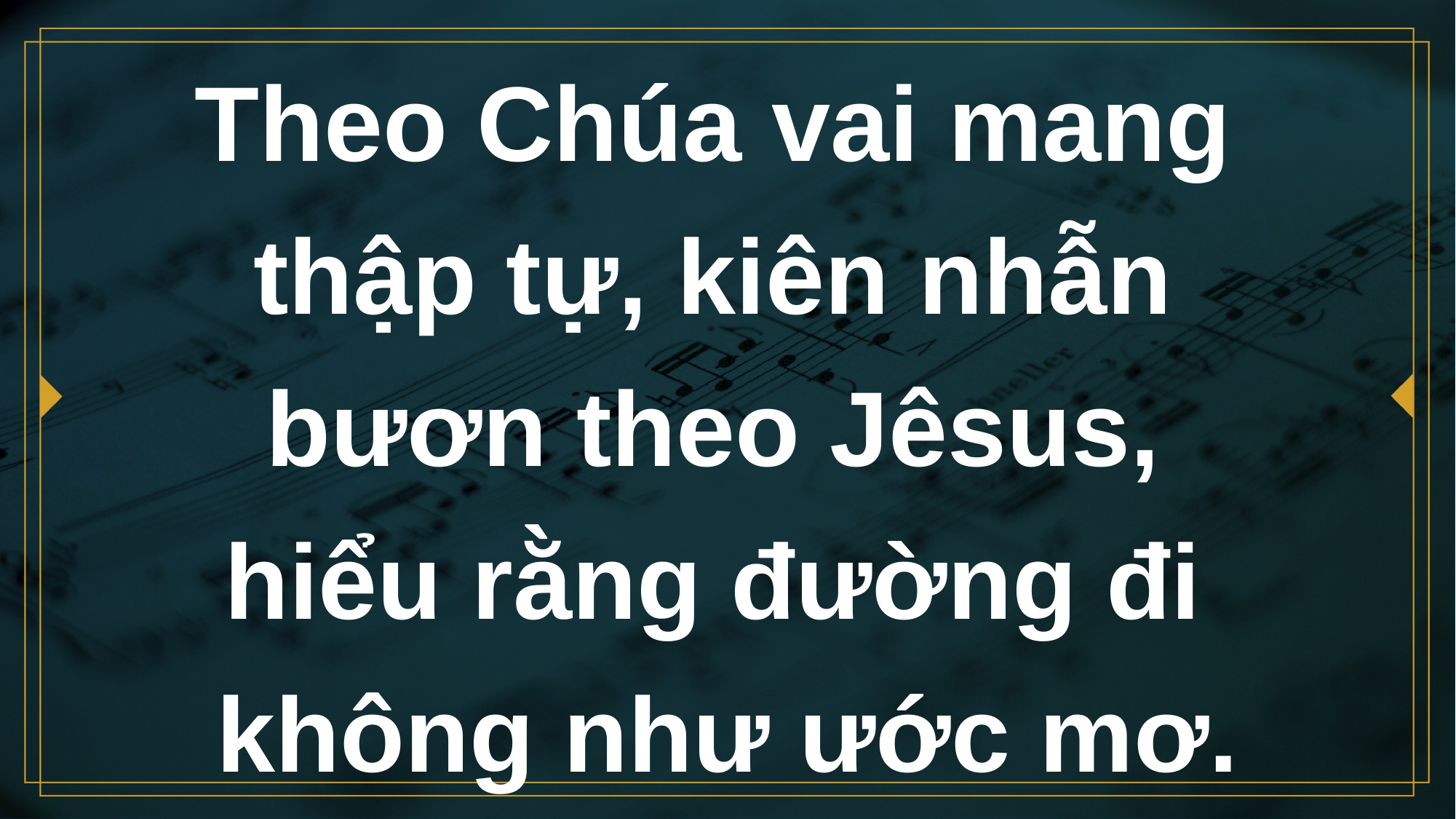

# Theo Chúa vai mang thập tự, kiên nhẫn bươn theo Jêsus, hiểu rằng đường đi không như ước mơ.